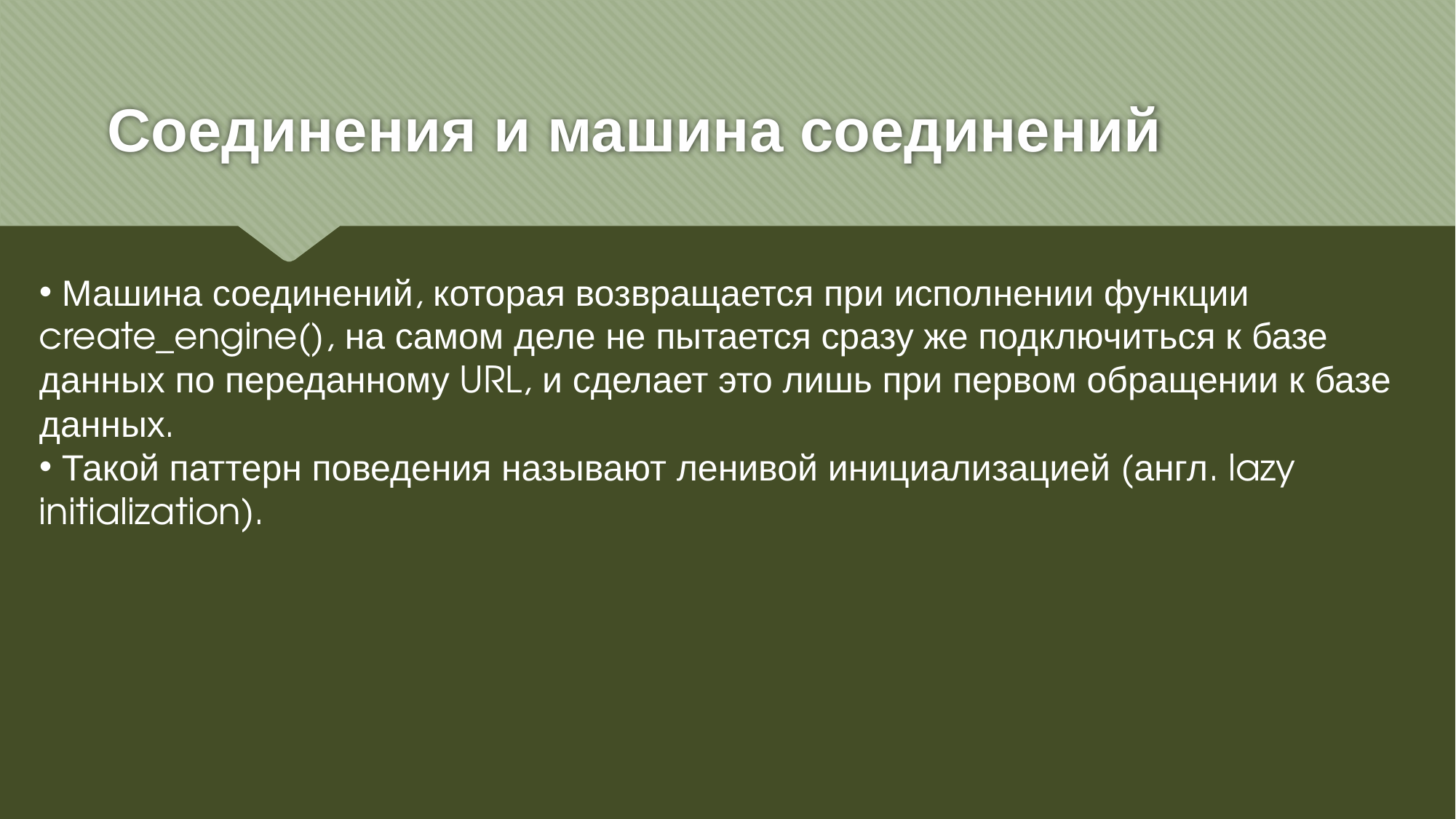

# Соединения и машина соединений
 Машина соединений, которая возвращается при исполнении функции create_engine(), на самом деле не пытается сразу же подключиться к базе данных по переданному URL, и сделает это лишь при первом обращении к базе данных.
 Такой паттерн поведения называют ленивой инициализацией (англ. lazy initialization).